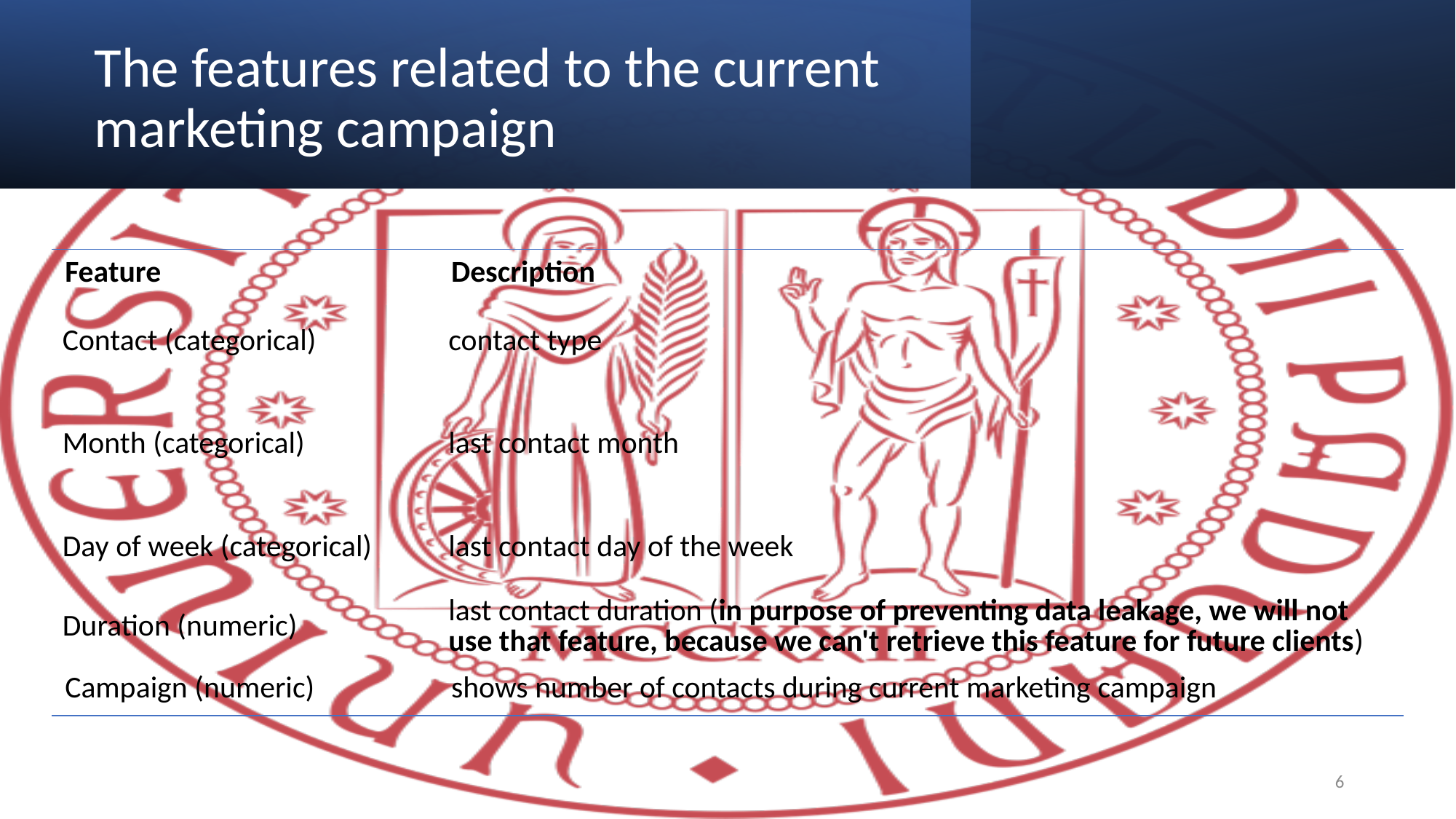

# The features related to the current marketing campaign
| Feature | Description |
| --- | --- |
| Contact (categorical) | contact type |
| Month (categorical) | last contact month |
| Day of week (categorical) | last contact day of the week |
| Duration (numeric) | last contact duration (in purpose of preventing data leakage, we will not use that feature, because we can't retrieve this feature for future clients) |
| Campaign (numeric) | shows number of contacts during current marketing campaign |
6